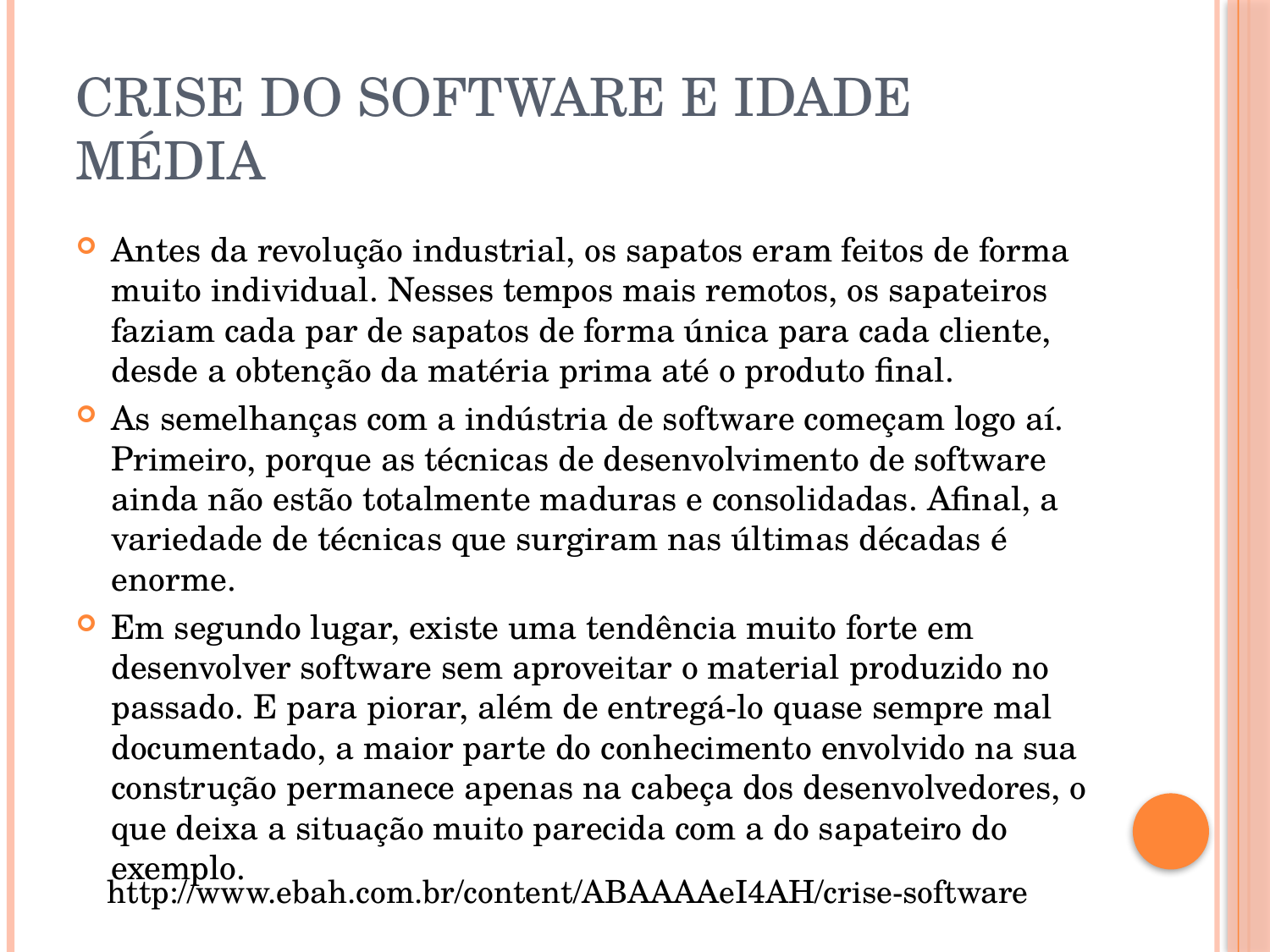

# Crise do Software e Idade Média
Antes da revolução industrial, os sapatos eram feitos de forma muito individual. Nesses tempos mais remotos, os sapateiros faziam cada par de sapatos de forma única para cada cliente, desde a obtenção da matéria prima até o produto final.
As semelhanças com a indústria de software começam logo aí. Primeiro, porque as técnicas de desenvolvimento de software ainda não estão totalmente maduras e consolidadas. Afinal, a variedade de técnicas que surgiram nas últimas décadas é enorme.
Em segundo lugar, existe uma tendência muito forte em desenvolver software sem aproveitar o material produzido no passado. E para piorar, além de entregá-lo quase sempre mal documentado, a maior parte do conhecimento envolvido na sua construção permanece apenas na cabeça dos desenvolvedores, o que deixa a situação muito parecida com a do sapateiro do exemplo.

http://www.ebah.com.br/content/ABAAAAeI4AH/crise-software